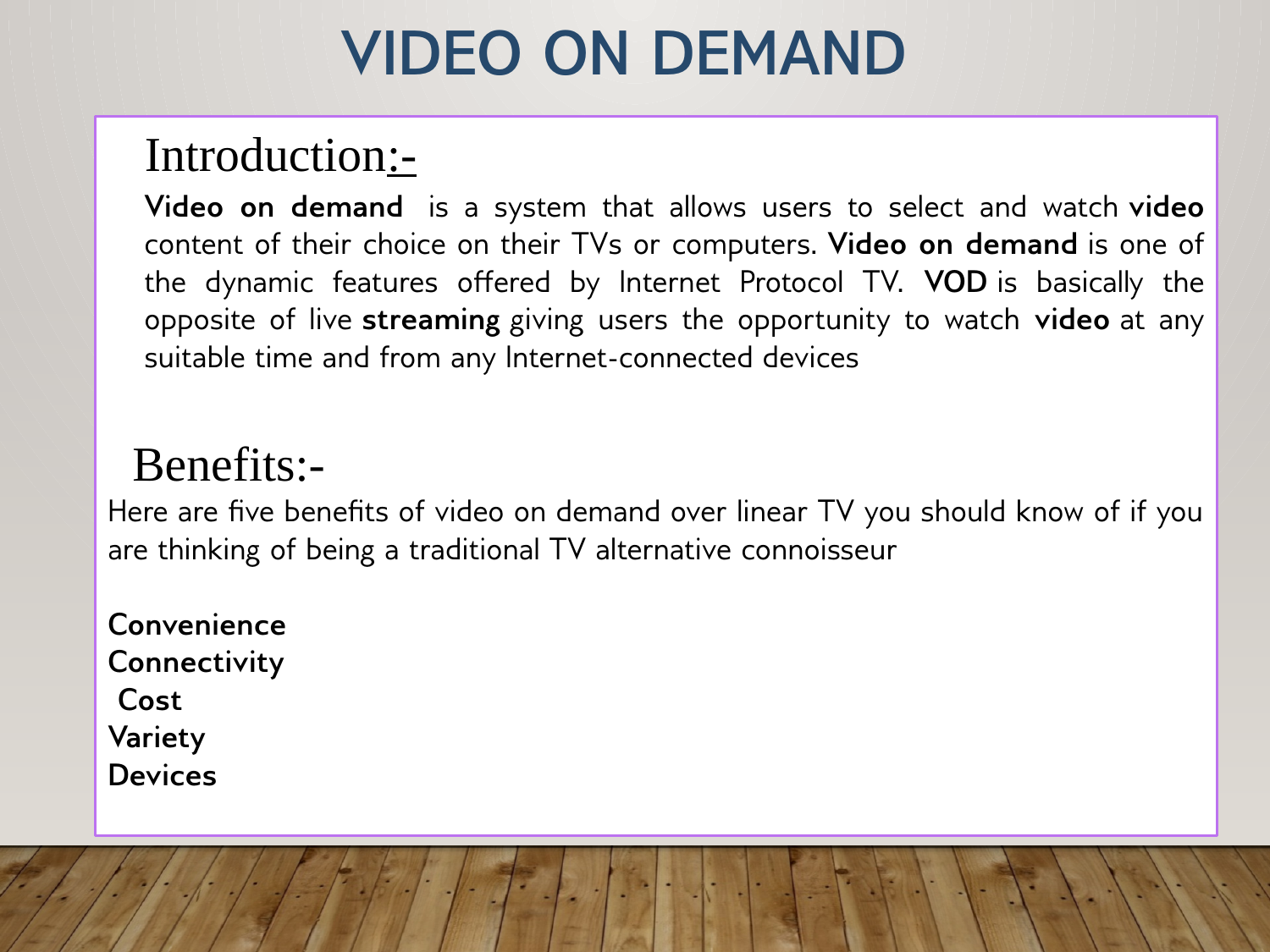

VIDEO ON DEMAND
   Introduction:-
	Video on demand  is a system that allows users to select and watch video content of their choice on their TVs or computers. Video on demand is one of the dynamic features offered by Internet Protocol TV. VOD is basically the opposite of live streaming giving users the opportunity to watch video at any suitable time and from any Internet-connected devices

  Benefits:-
Here are five benefits of video on demand over linear TV you should know of if you are thinking of being a traditional TV alternative connoisseur

Convenience
Connectivity
 Cost
Variety
Devices